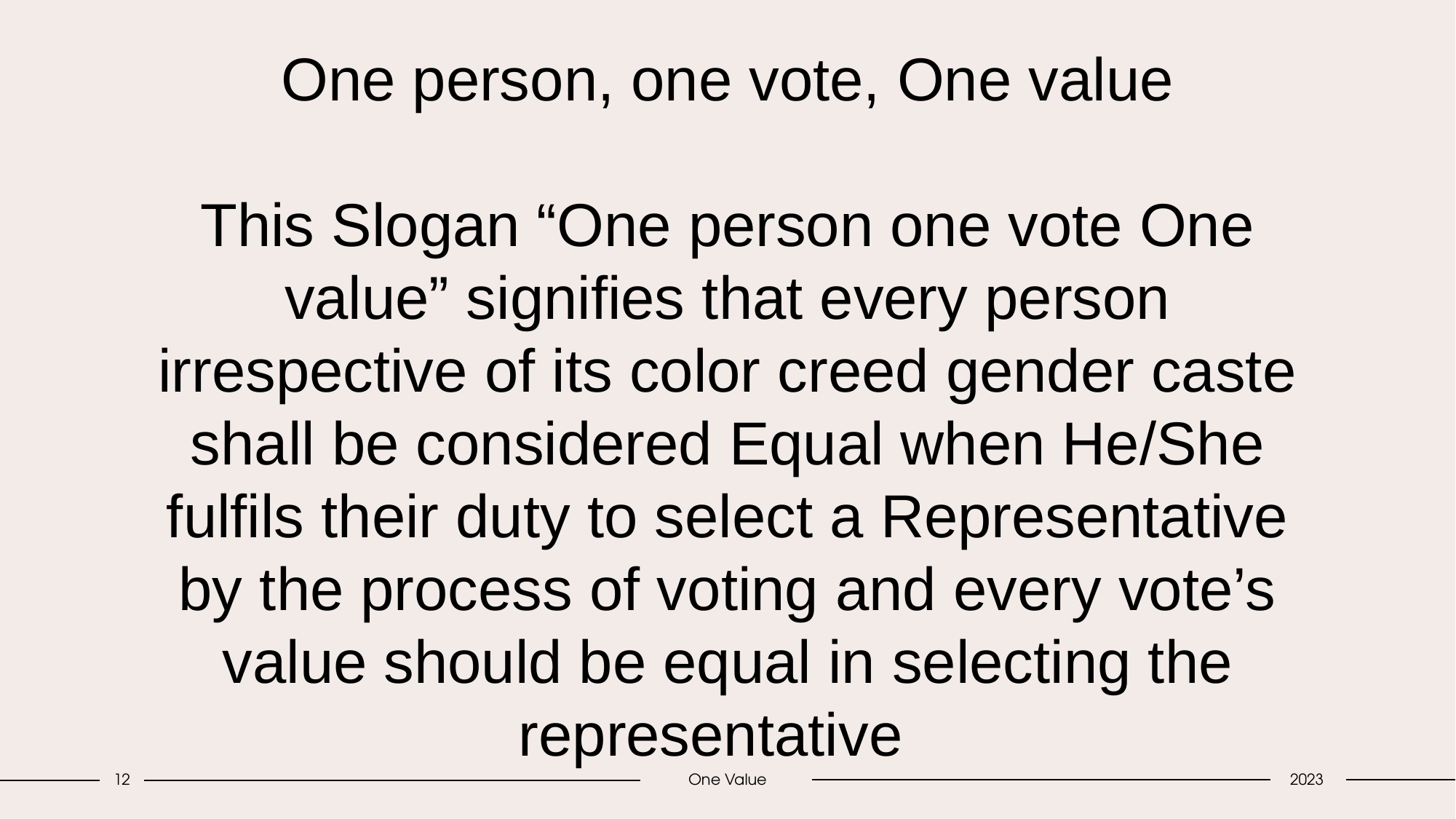

# One person, one vote, One value This Slogan “One person one vote One value” signifies that every person irrespective of its color creed gender caste shall be considered Equal when He/She fulfils their duty to select a Representative by the process of voting and every vote’s value should be equal in selecting the representative
12
One Value
2023